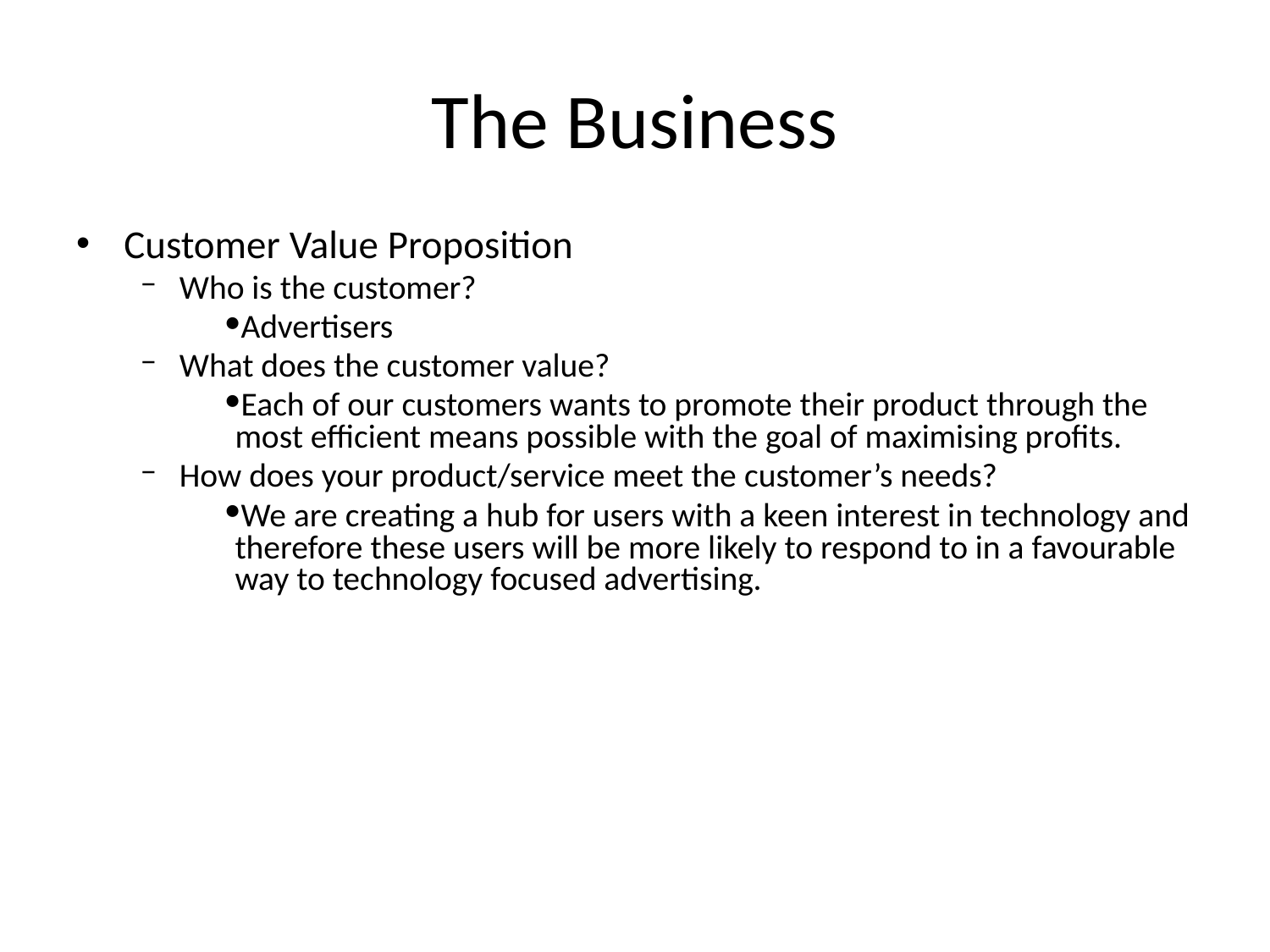

# The Business
Customer Value Proposition
Who is the customer?
Advertisers
What does the customer value?
Each of our customers wants to promote their product through the most efficient means possible with the goal of maximising profits.
How does your product/service meet the customer’s needs?
We are creating a hub for users with a keen interest in technology and therefore these users will be more likely to respond to in a favourable way to technology focused advertising.